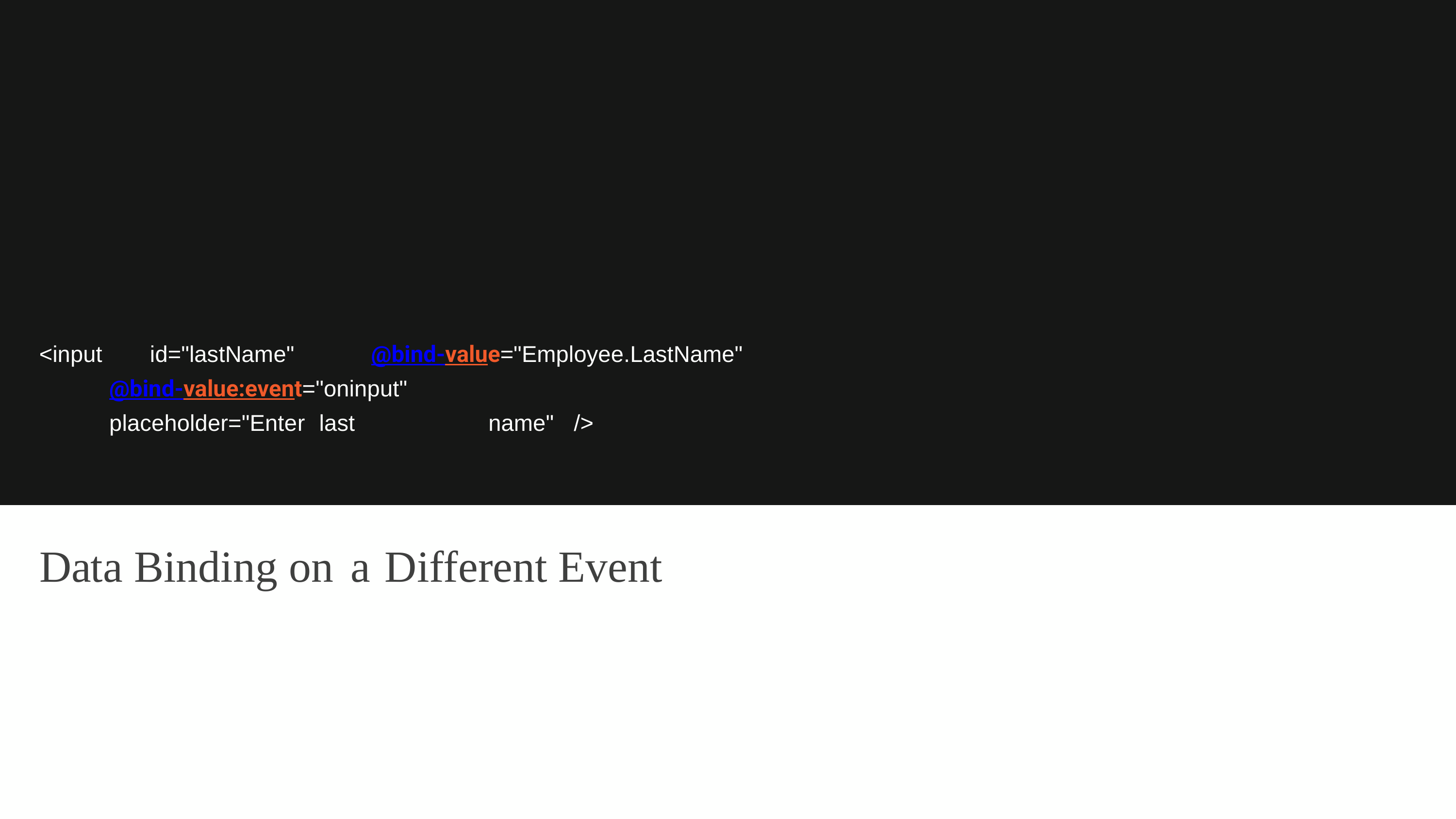

<input
id="lastName"
@bind-value="Employee.LastName"
@bind-value:event="oninput"
placeholder="Enter  last
name"   />

Data Binding on a Different Event